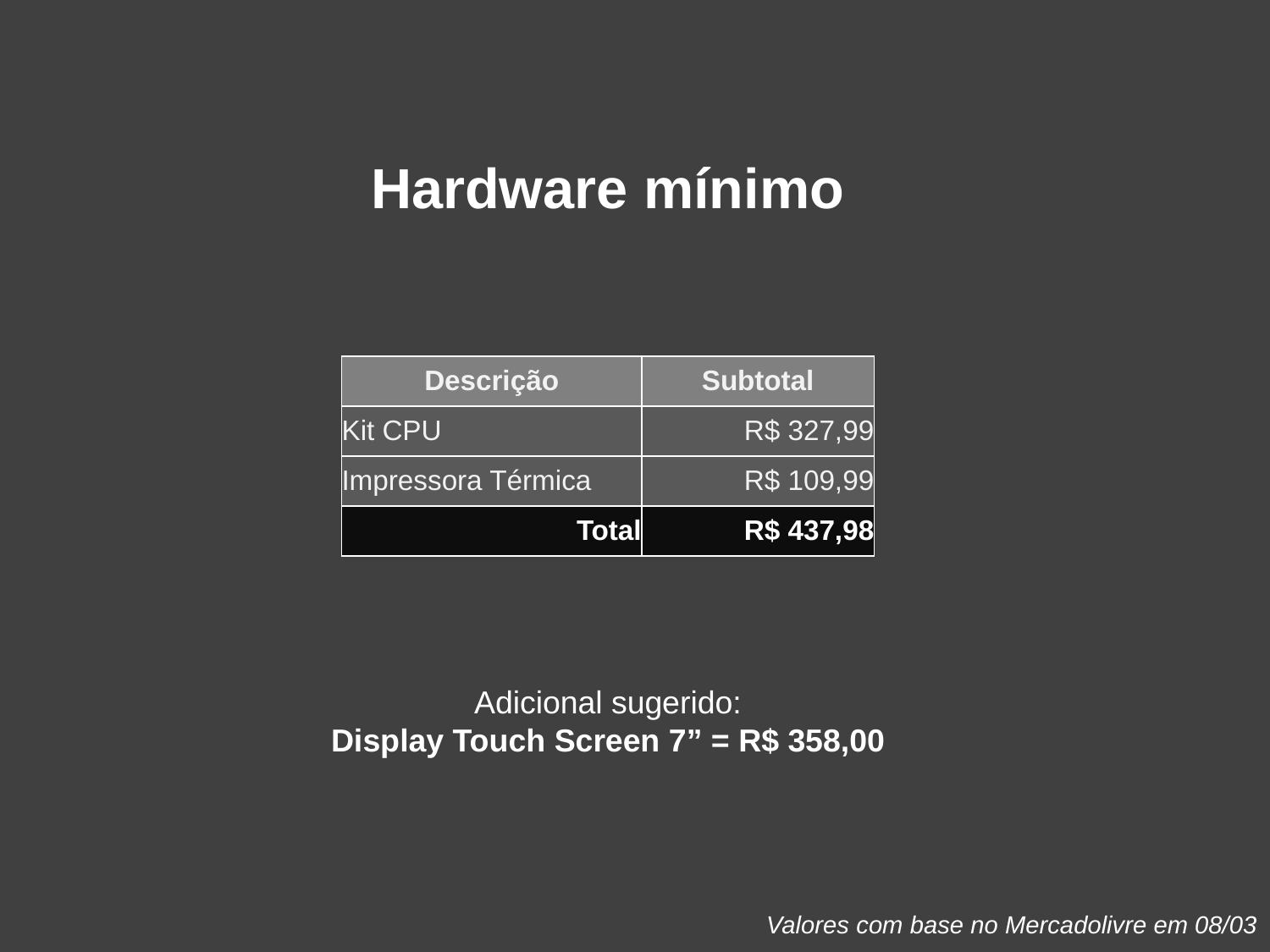

Hardware mínimo
| Descrição | Subtotal |
| --- | --- |
| Kit CPU | R$ 327,99 |
| Impressora Térmica | R$ 109,99 |
| Total | R$ 437,98 |
Adicional sugerido:
Display Touch Screen 7” = R$ 358,00
Valores com base no Mercadolivre em 08/03